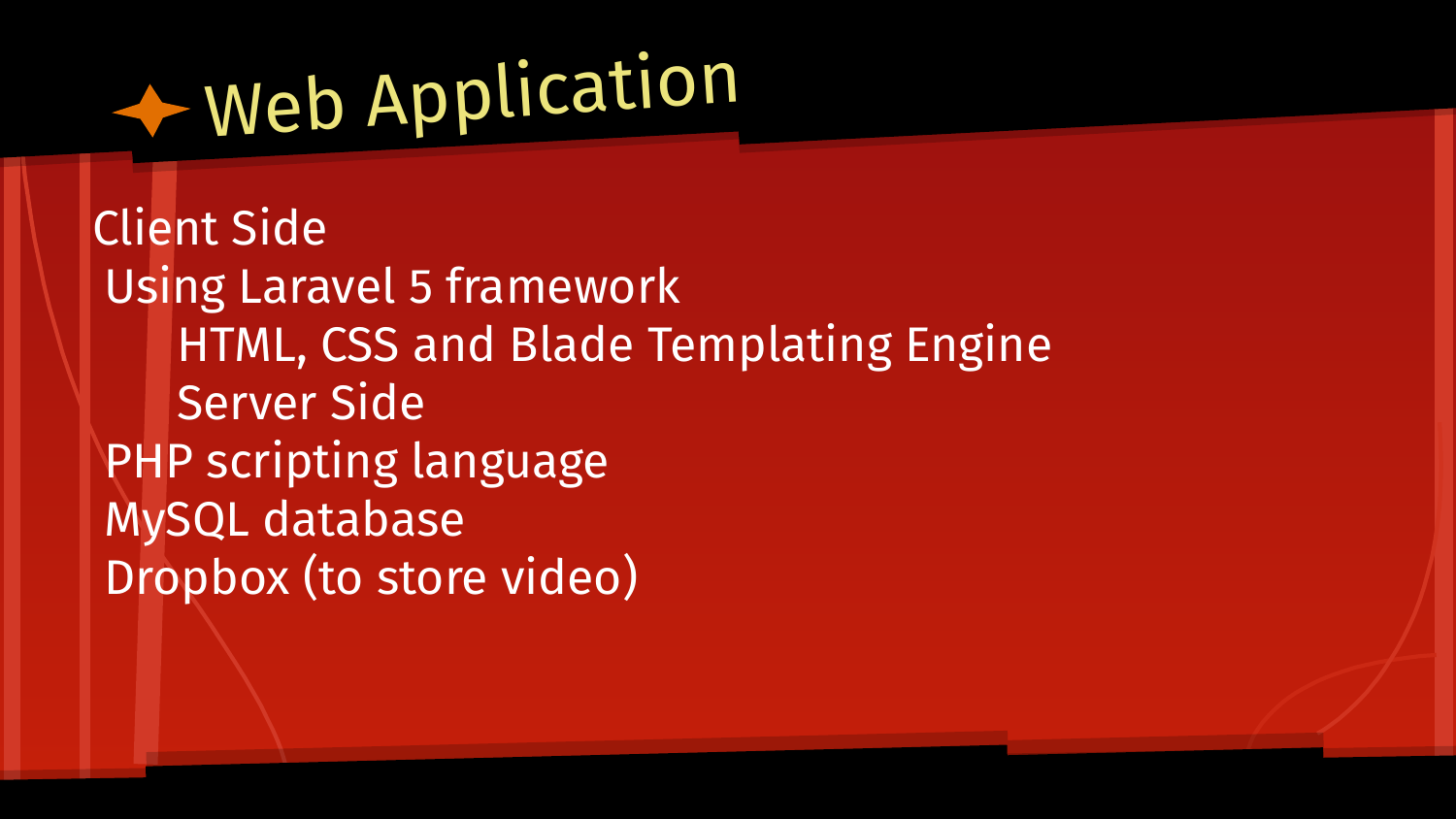

# Web Application
Client Side
Using Laravel 5 framework
HTML, CSS and Blade Templating Engine
Server Side
PHP scripting language
MySQL database
Dropbox (to store video)